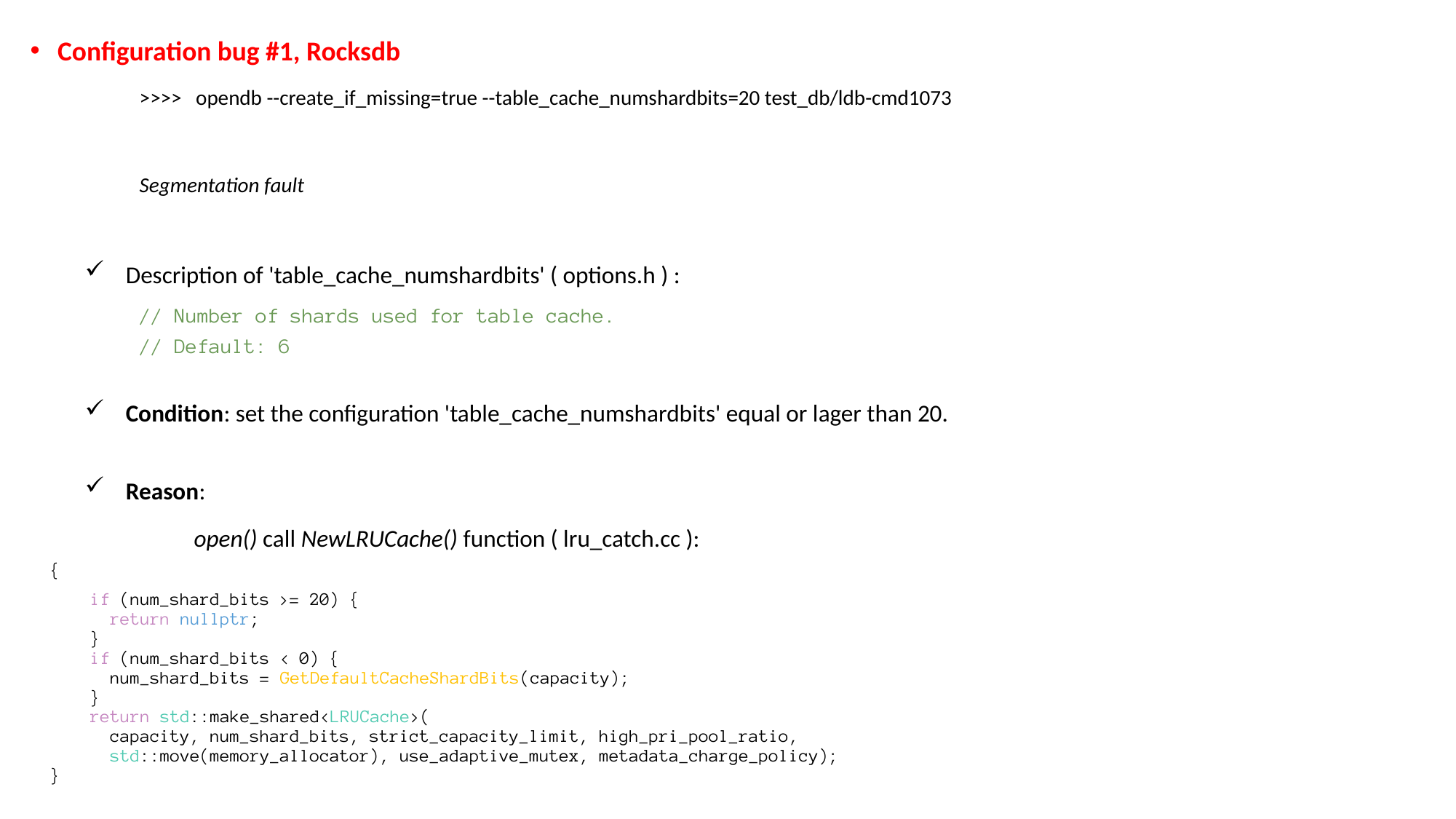

Configuration bug #1, Rocksdb
>>>>   opendb --create_if_missing=true --table_cache_numshardbits=20 test_db/ldb-cmd1073

Segmentation fault

Description of 'table_cache_numshardbits' ( options.h ) :
// Number of shards used for table cache.
// Default: 6

Condition: set the configuration 'table_cache_numshardbits' equal or lager than 20.

Reason:
	open() call NewLRUCache() function ( lru_catch.cc ):
  {
      if (num_shard_bits >= 20) {
        return nullptr;
      }
      if (num_shard_bits < 0) {
        num_shard_bits = GetDefaultCacheShardBits(capacity);
      }
      return std::make_shared<LRUCache>(
        capacity, num_shard_bits, strict_capacity_limit, high_pri_pool_ratio,
        std::move(memory_allocator), use_adaptive_mutex, metadata_charge_policy);
  }